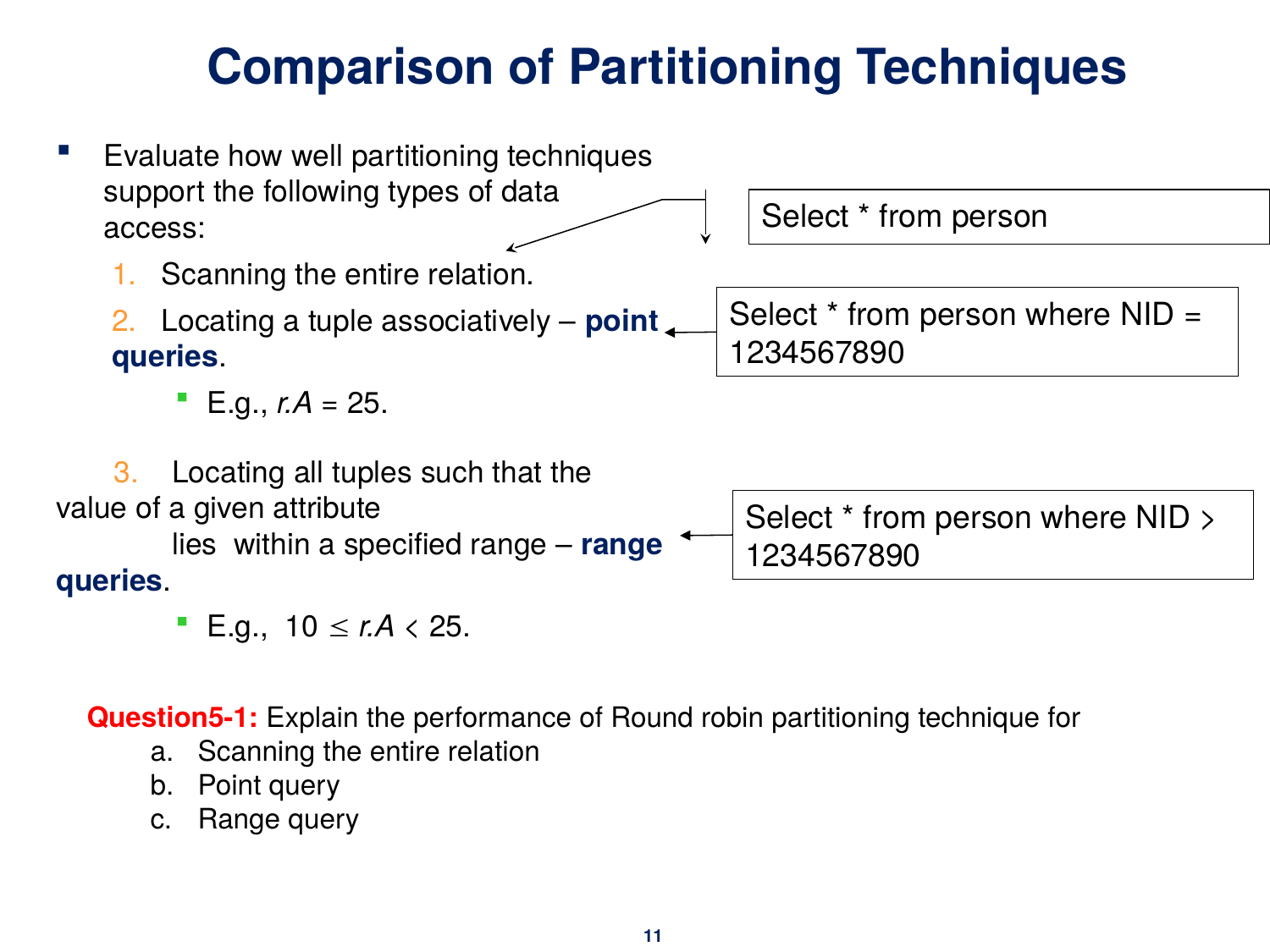

# Comparison of Partitioning Techniques
Evaluate how well partitioning techniques support the following types of data access:
1.   Scanning the entire relation.
2.   Locating a tuple associatively – point queries.
E.g., r.A = 25.

       3.    Locating all tuples such that the value of a given attribute
              lies  within a specified range – range queries.
E.g.,  10 ≤ r.A < 25.

Select * from person
Select * from person where NID = 1234567890
Select * from person where NID > 1234567890
Question5-1: Explain the performance of Round robin partitioning technique for
Scanning the entire relation
Point query
Range query